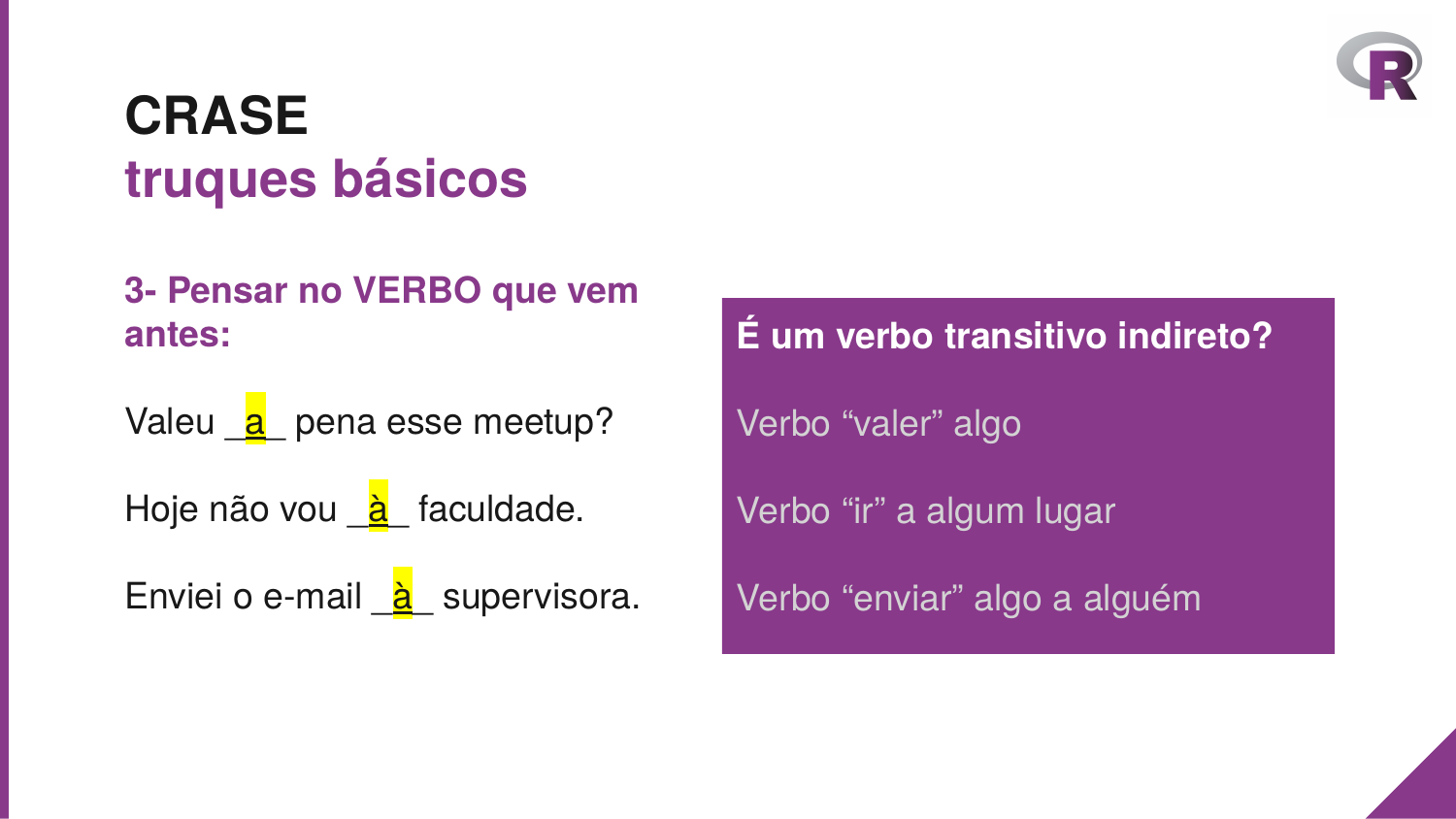

# CRASE
truques básicos
3- Pensar no VERBO que vem antes:

Valeu _a_ pena esse meetup?

Hoje não vou _à_ faculdade.

Enviei o e-mail _à_ supervisora.

É um verbo transitivo indireto?

Verbo “valer” algo

Verbo “ir” a algum lugar

Verbo “enviar” algo a alguém